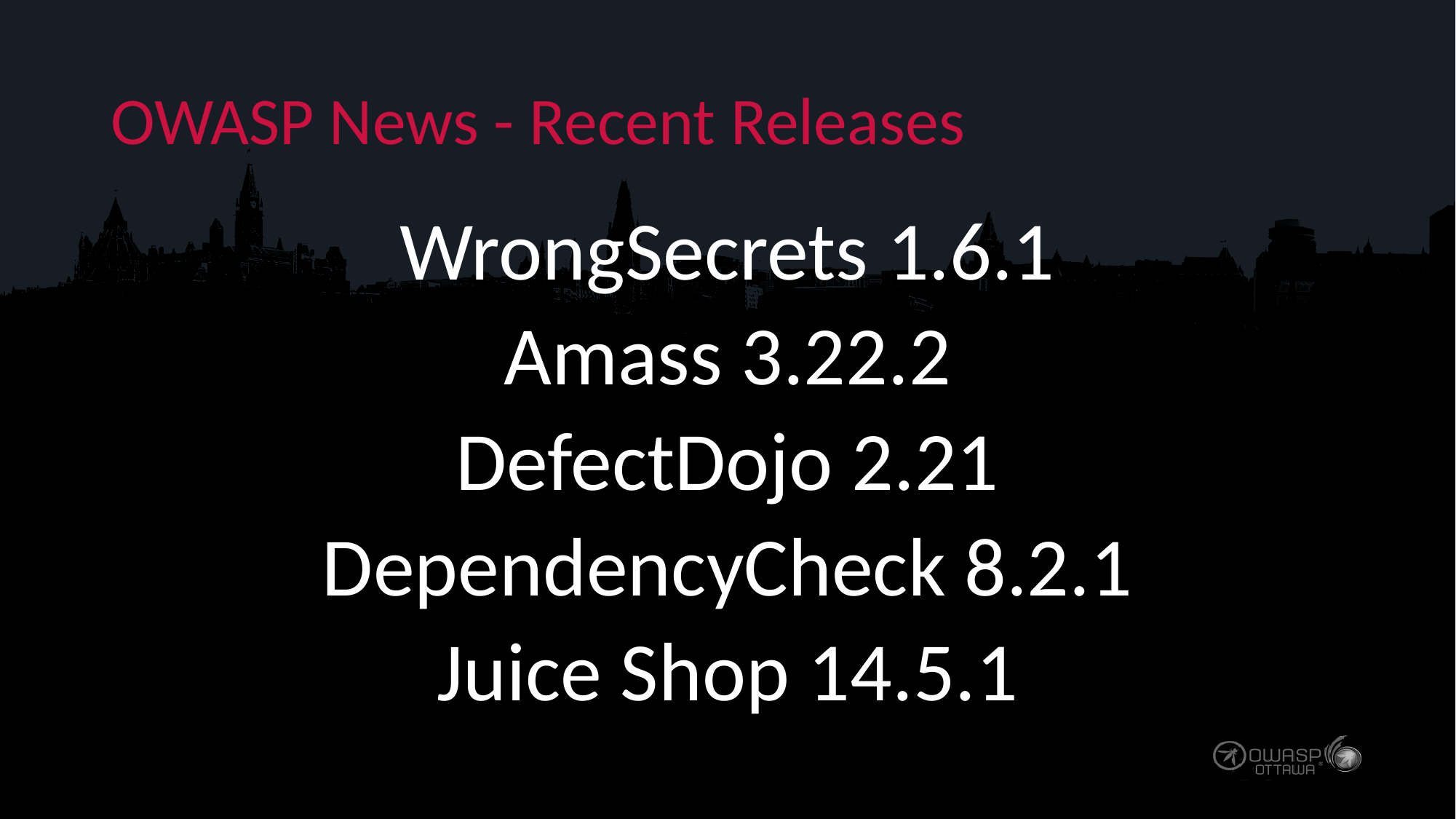

# OWASP News - Recent Releases
WrongSecrets 1.6.1
Amass 3.22.2
DefectDojo 2.21
DependencyCheck 8.2.1
Juice Shop 14.5.1